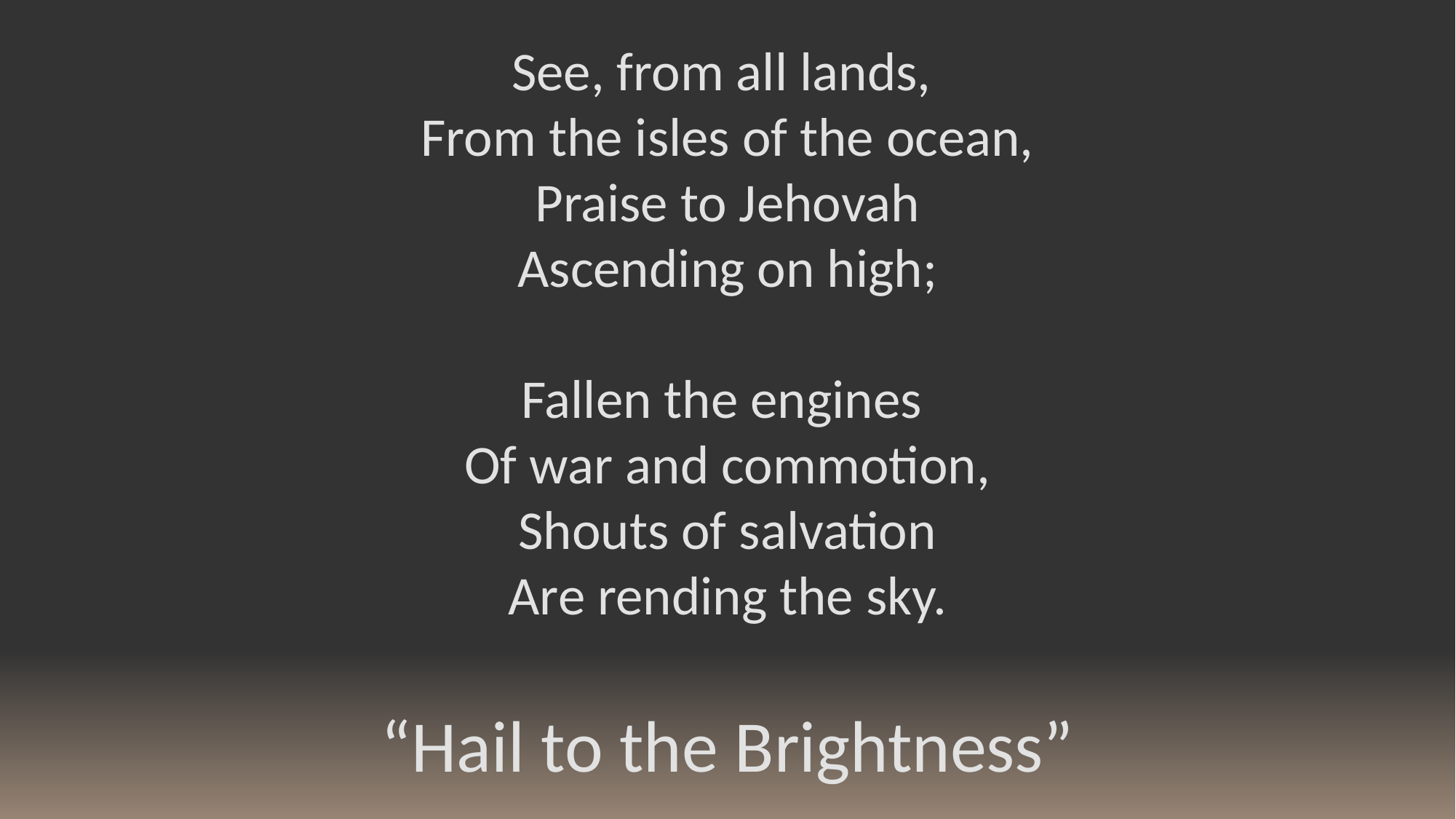

See, from all lands,
From the isles of the ocean,
Praise to Jehovah
Ascending on high;

Fallen the engines
Of war and commotion,
Shouts of salvation
Are rending the sky.

“Hail to the Brightness”